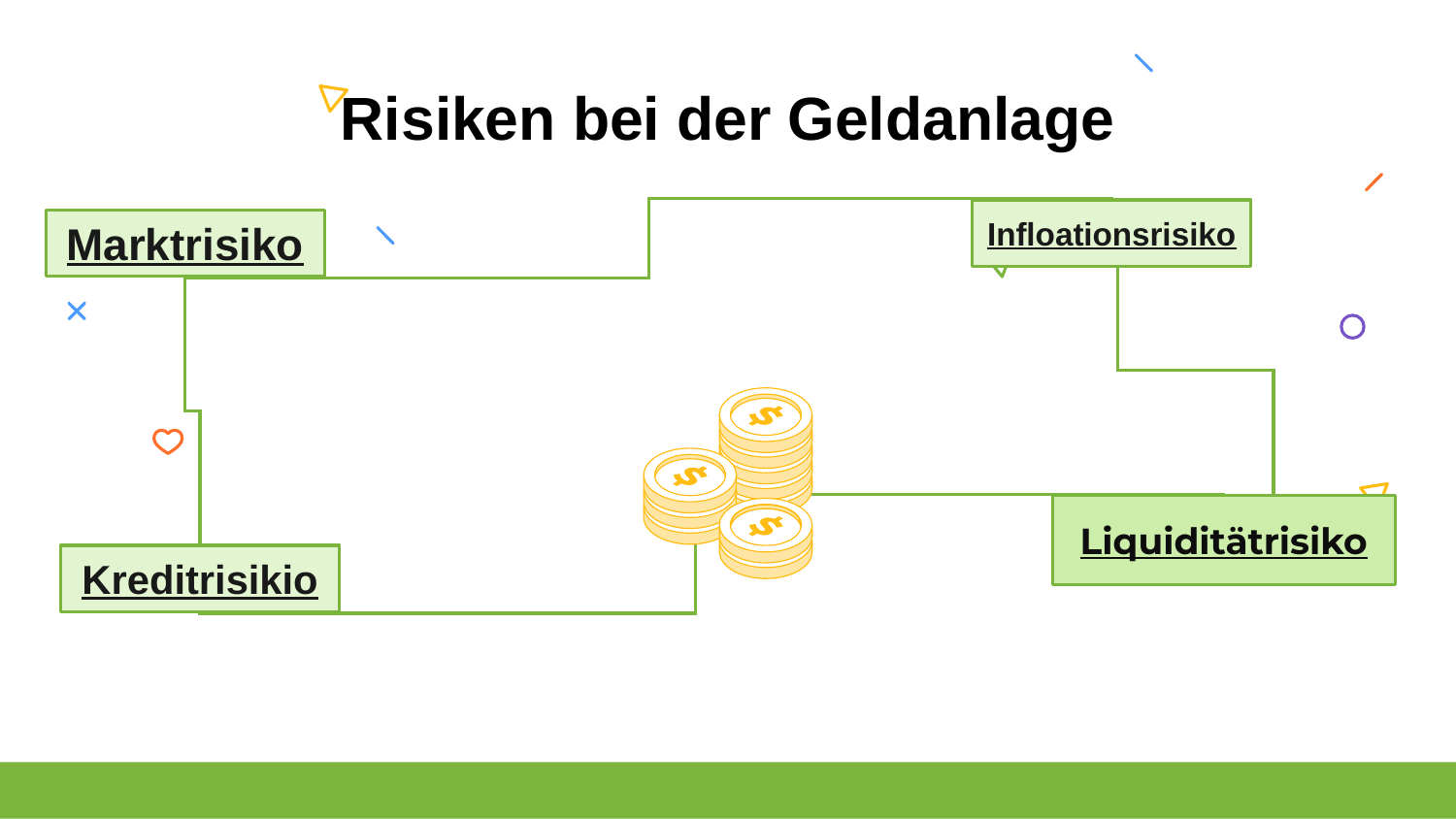

# Risiken bei der Geldanlage
Infloationsrisiko
Marktrisiko

Liquiditätrisiko
Kreditrisikio